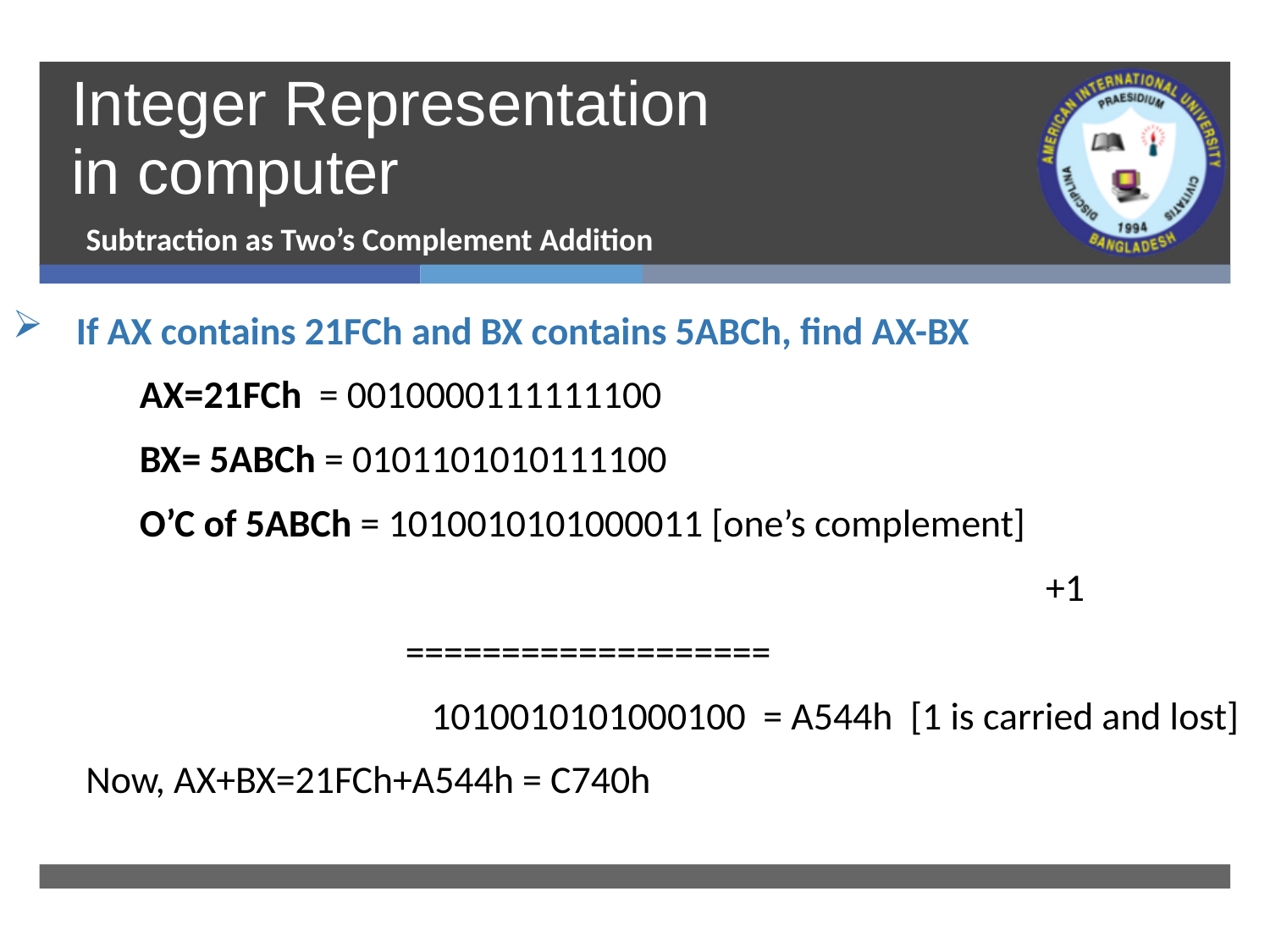

# Integer Representation in computer
 Subtraction as Two’s Complement Addition
If AX contains 21FCh and BX contains 5ABCh, find AX-BX
AX=21FCh  = 0010000111111100
BX= 5ABCh = 0101101010111100
O’C of 5ABCh = 1010010101000011 [one’s complement]
								  +1
		                ===================
		                   1010010101000100  = A544h  [1 is carried and lost]
Now, AX+BX=21FCh+A544h = C740h